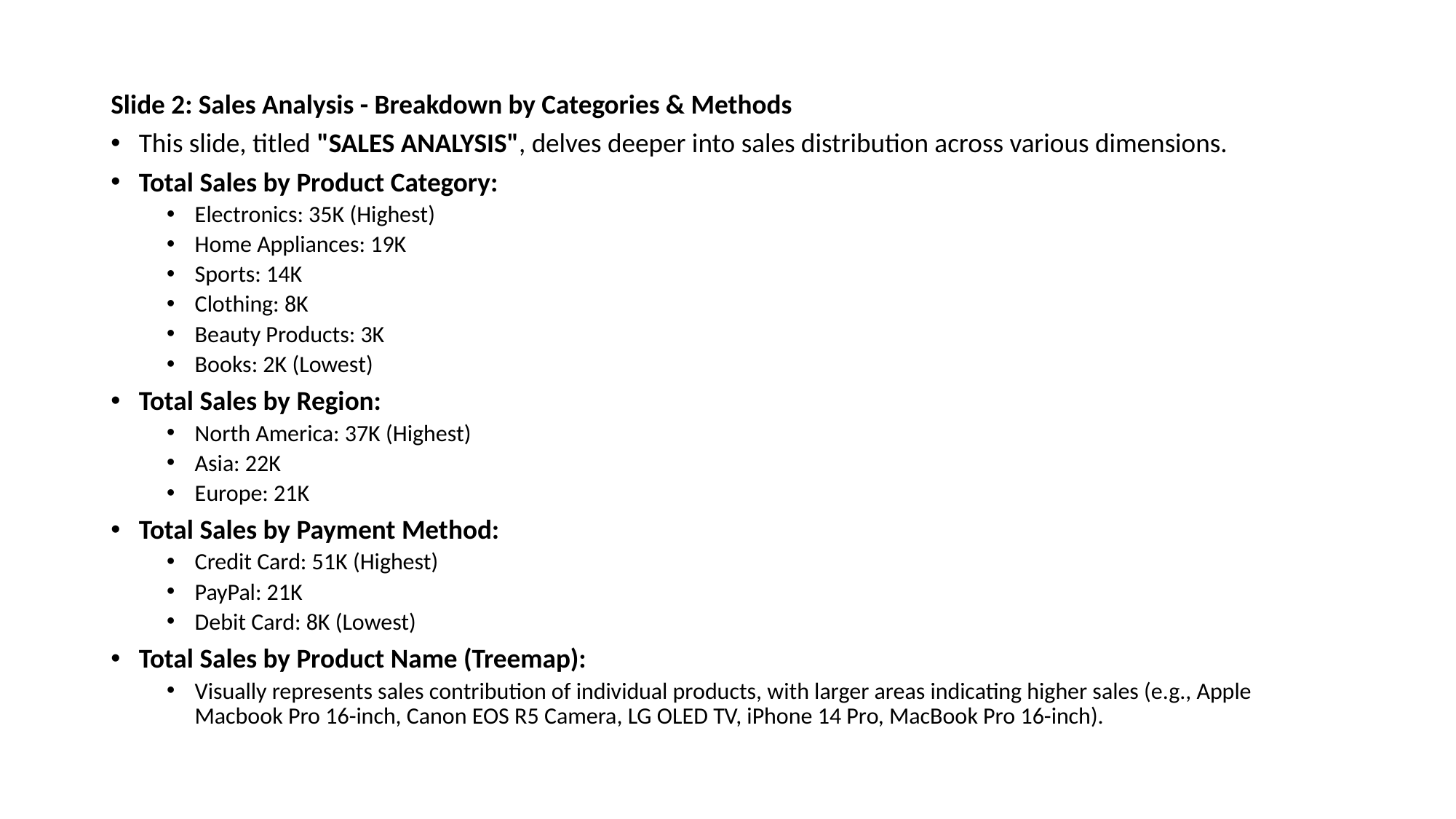

Slide 2: Sales Analysis - Breakdown by Categories & Methods
This slide, titled "SALES ANALYSIS", delves deeper into sales distribution across various dimensions.
Total Sales by Product Category:
Electronics: 35K (Highest)
Home Appliances: 19K
Sports: 14K
Clothing: 8K
Beauty Products: 3K
Books: 2K (Lowest)
Total Sales by Region:
North America: 37K (Highest)
Asia: 22K
Europe: 21K
Total Sales by Payment Method:
Credit Card: 51K (Highest)
PayPal: 21K
Debit Card: 8K (Lowest)
Total Sales by Product Name (Treemap):
Visually represents sales contribution of individual products, with larger areas indicating higher sales (e.g., Apple Macbook Pro 16-inch, Canon EOS R5 Camera, LG OLED TV, iPhone 14 Pro, MacBook Pro 16-inch).